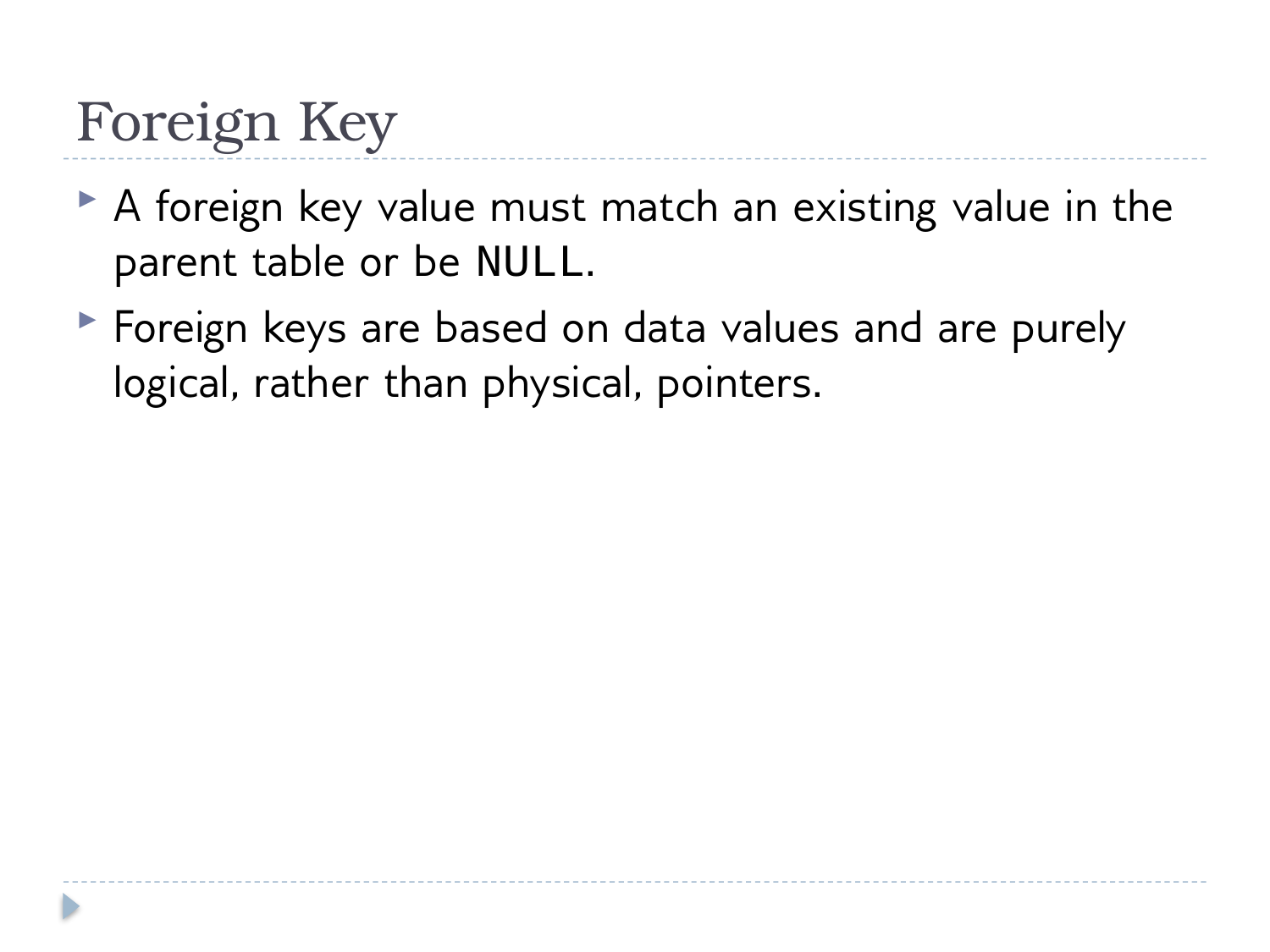

# Foreign Key
A foreign key value must match an existing value in the parent table or be NULL.
Foreign keys are based on data values and are purely logical, rather than physical, pointers.